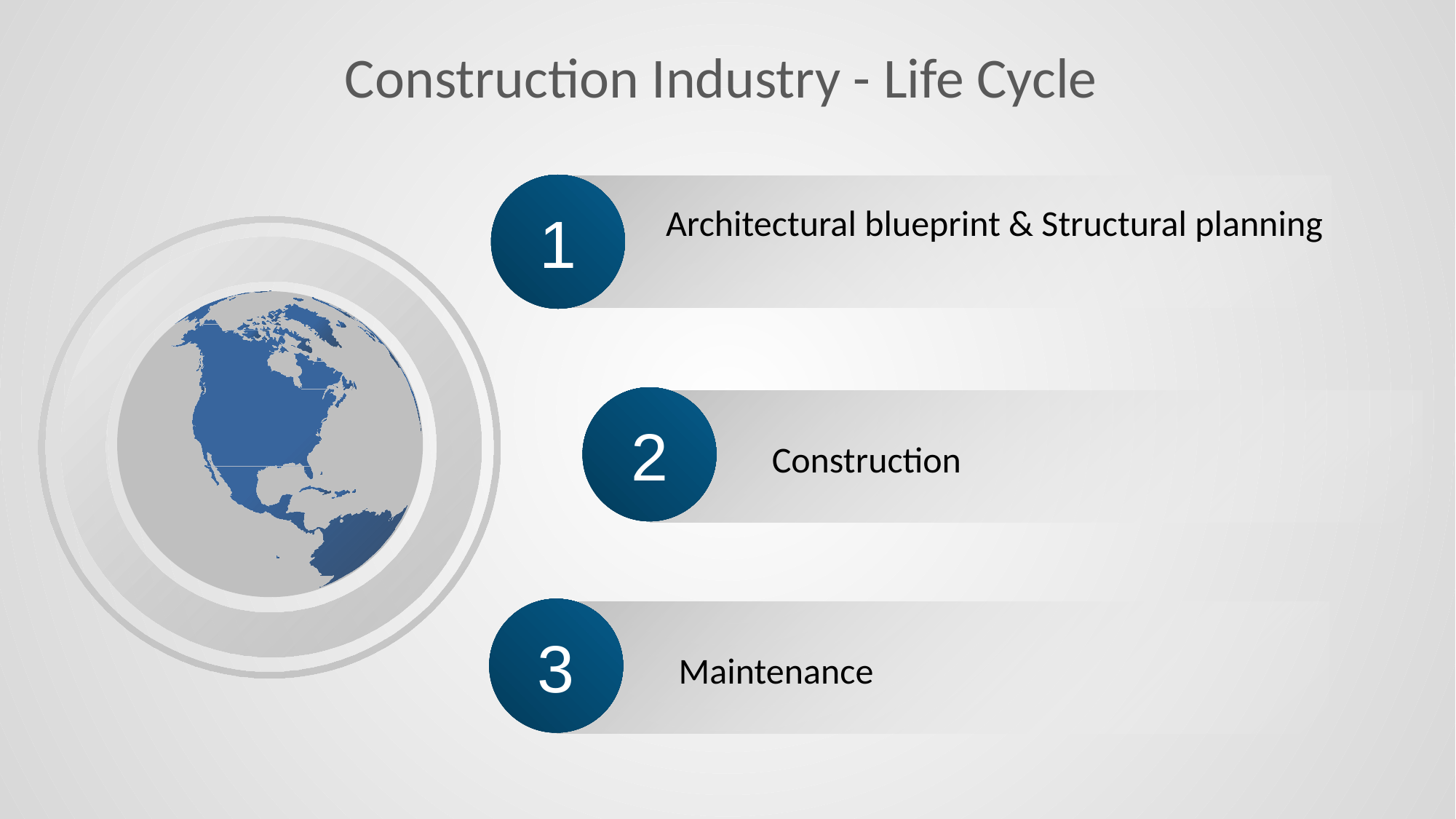

# Construction Industry - Life Cycle
1

Architectural blueprint & Structural planning

2

Construction

3

Maintenance